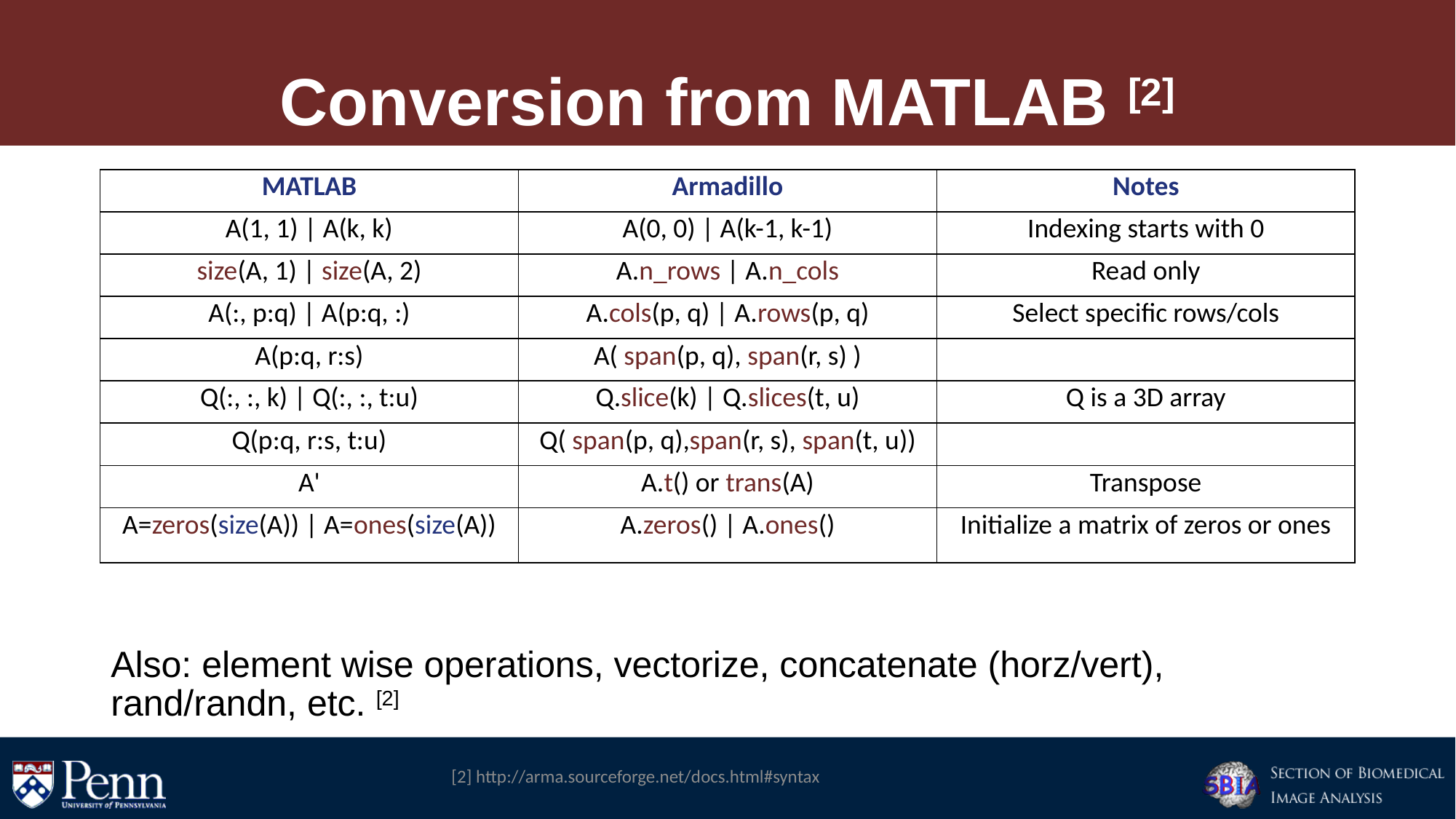

# Conversion from MATLAB [2]

Also: element wise operations, vectorize, concatenate (horz/vert), rand/randn, etc. [2]
| MATLAB | Armadillo | Notes |
| --- | --- | --- |
| A(1, 1) | A(k, k) | A(0, 0) | A(k-1, k-1) | Indexing starts with 0 |
| size(A, 1) | size(A, 2) | A.n\_rows | A.n\_cols | Read only |
| A(:, p:q) | A(p:q, :) | A.cols(p, q) | A.rows(p, q) | Select specific rows/cols |
| A(p:q, r:s) | A( span(p, q), span(r, s) ) |  |
| Q(:, :, k) | Q(:, :, t:u) | Q.slice(k) | Q.slices(t, u) | Q is a 3D array |
| Q(p:q, r:s, t:u) | Q( span(p, q),span(r, s), span(t, u)) |  |
| A' | A.t() or trans(A) | Transpose |
| A=zeros(size(A)) | A=ones(size(A)) | A.zeros() | A.ones() | Initialize a matrix of zeros or ones |
[2] http://arma.sourceforge.net/docs.html#syntax